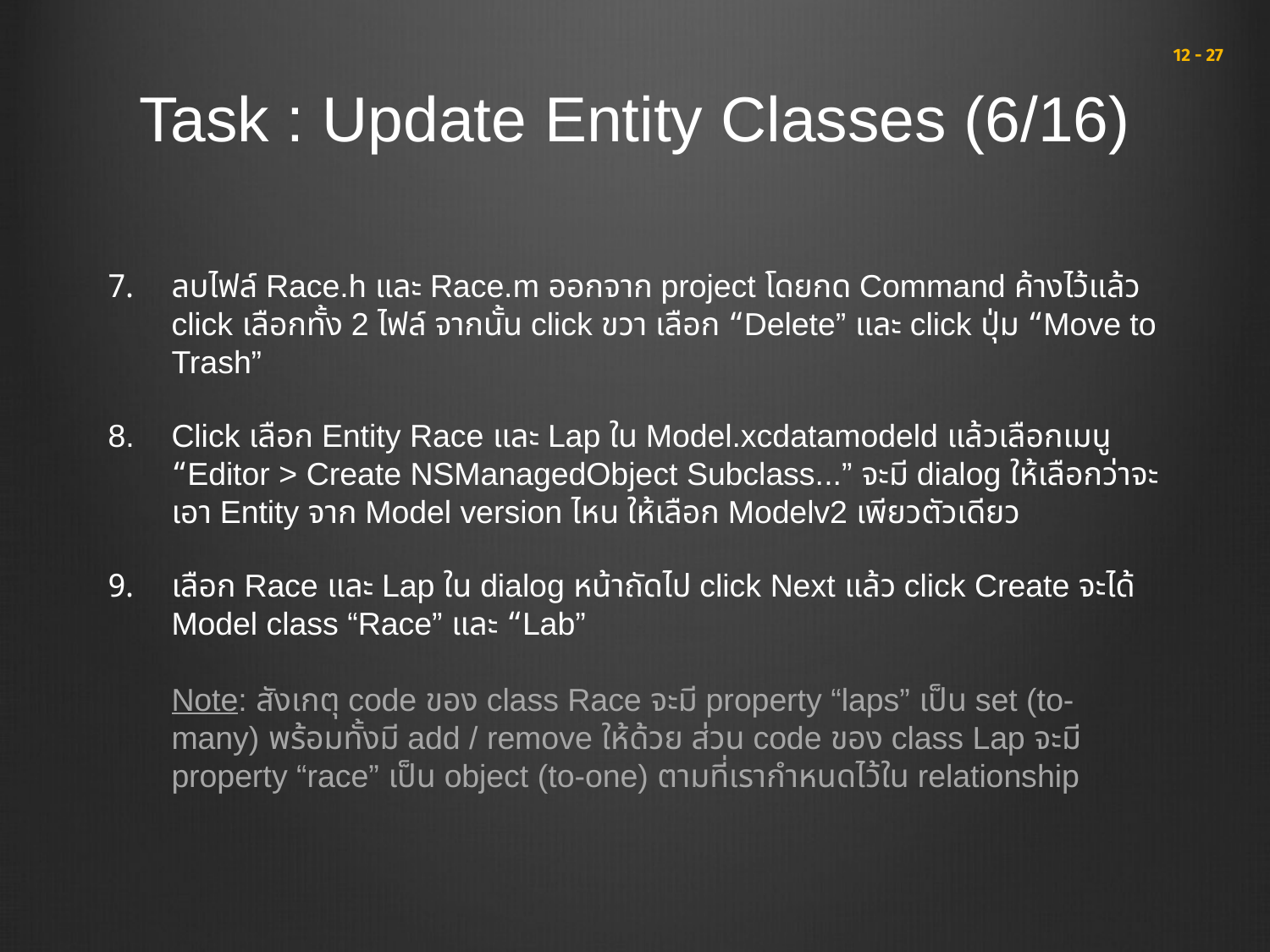

# Task : Update Entity Classes (6/16)
 12 - 27
ลบไฟล์ Race.h และ Race.m ออกจาก project โดยกด Command ค้างไว้แล้ว click เลือกทั้ง 2 ไฟล์ จากนั้น click ขวา เลือก “Delete” และ click ปุ่ม “Move to Trash”
Click เลือก Entity Race และ Lap ใน Model.xcdatamodeld แล้วเลือกเมนู “Editor > Create NSManagedObject Subclass...” จะมี dialog ให้เลือกว่าจะเอา Entity จาก Model version ไหน ให้เลือก Modelv2 เพียวตัวเดียว
เลือก Race และ Lap ใน dialog หน้าถัดไป click Next แล้ว click Create จะได้ Model class “Race” และ “Lab”
Note: สังเกตุ code ของ class Race จะมี property “laps” เป็น set (to-many) พร้อมทั้งมี add / remove ให้ด้วย ส่วน code ของ class Lap จะมี property “race” เป็น object (to-one) ตามที่เรากำหนดไว้ใน relationship